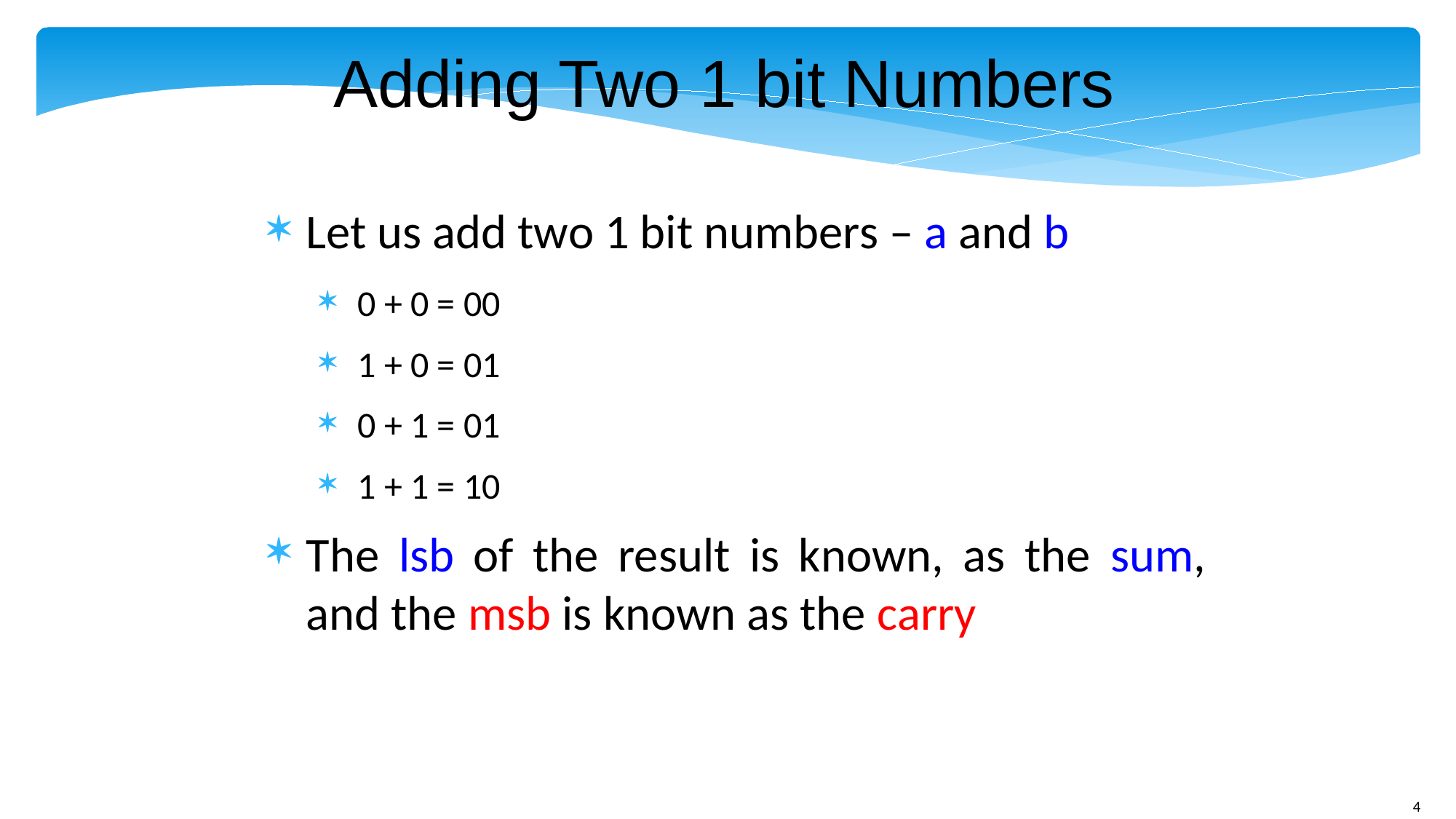

Adding Two 1 bit Numbers
Let us add two 1 bit numbers – a and b
0 + 0 = 00
1 + 0 = 01
0 + 1 = 01
1 + 1 = 10
The lsb of the result is known, as the sum, and the msb is known as the carry